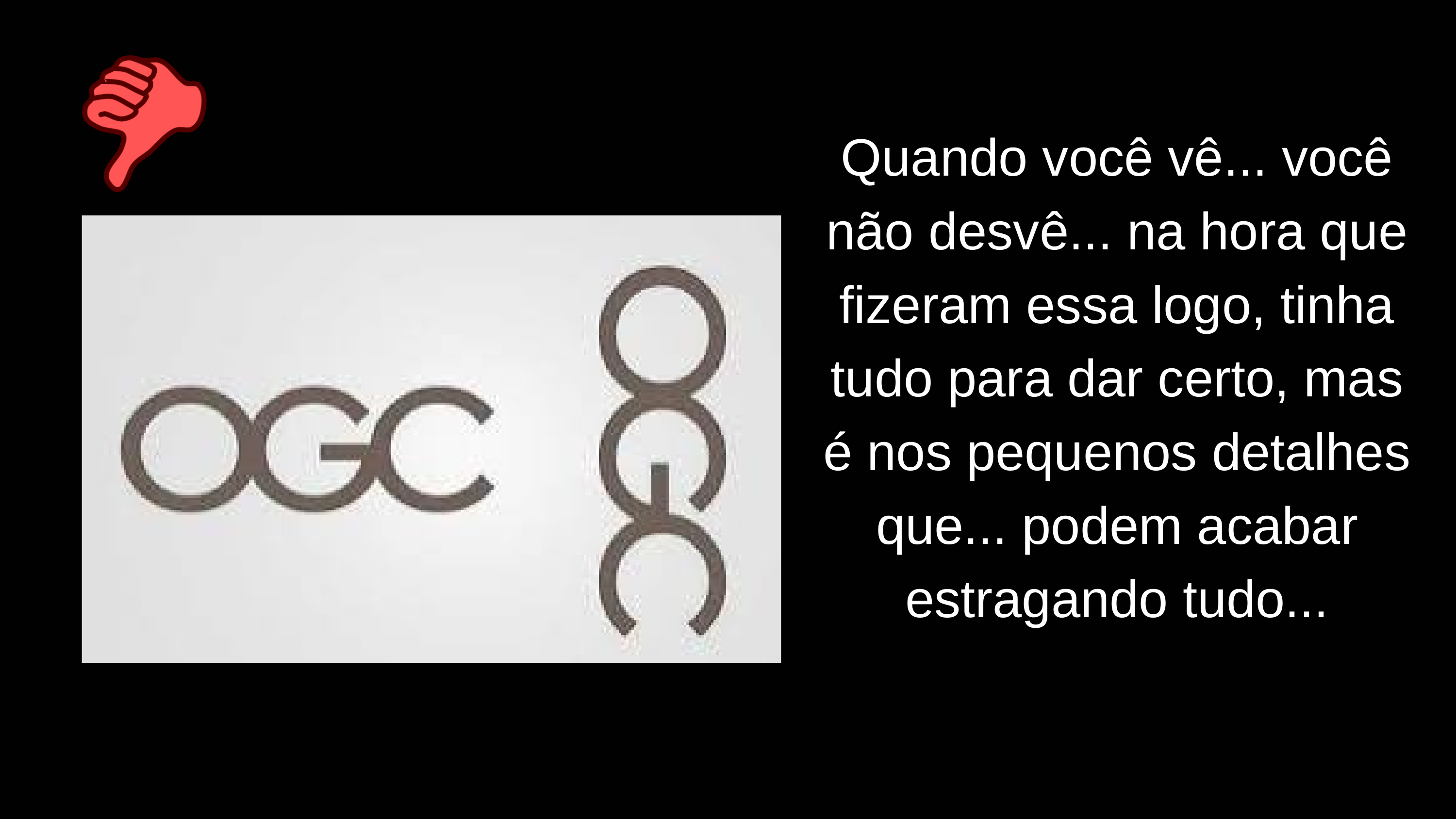

Quando você vê... você não desvê... na hora que fizeram essa logo, tinha tudo para dar certo, mas é nos pequenos detalhes que... podem acabar estragando tudo...